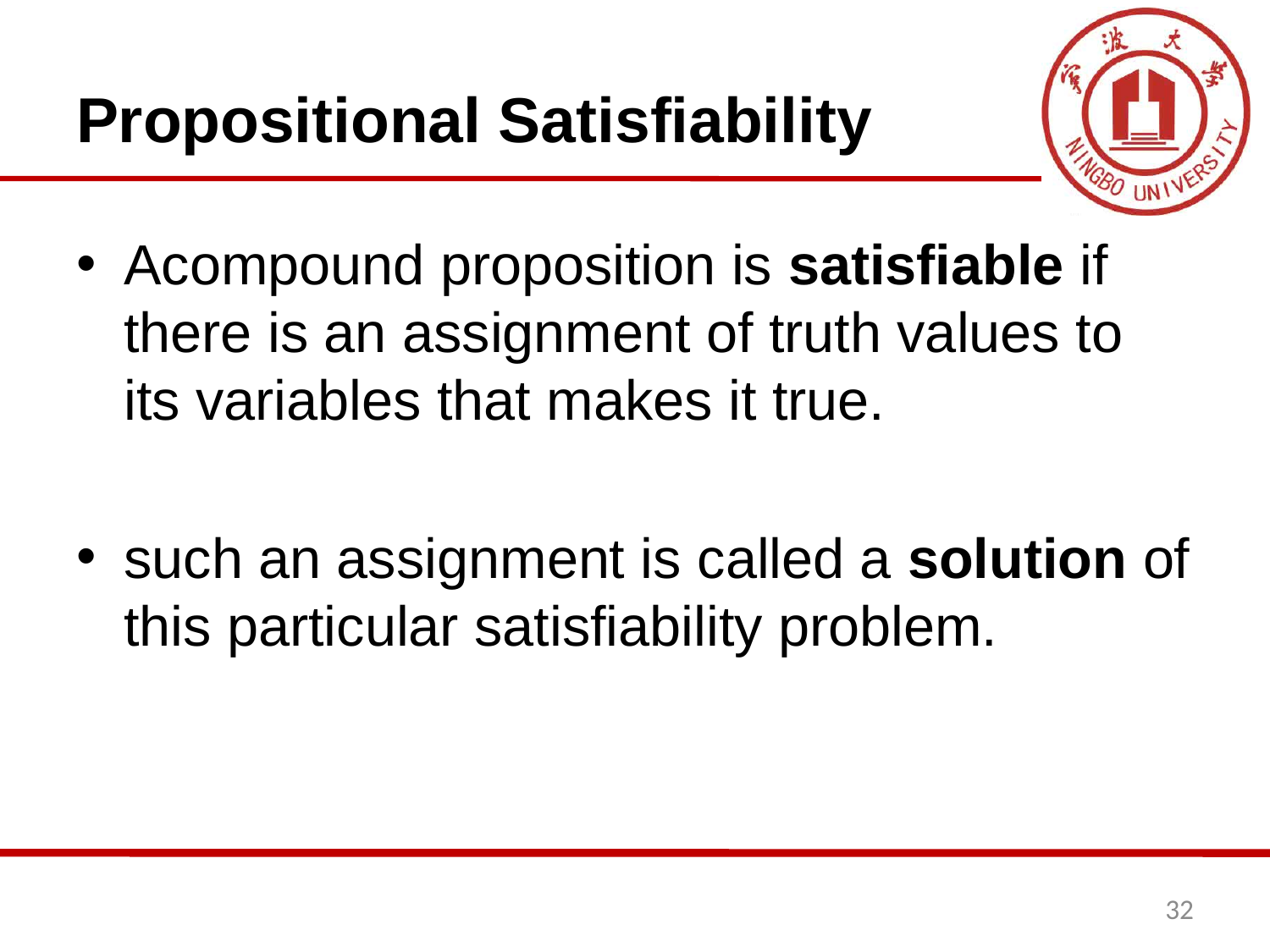

# Propositional Satisfiability
Acompound proposition is satisfiable if there is an assignment of truth values to its variables that makes it true.

such an assignment is called a solution of this particular satisfiability problem.
32